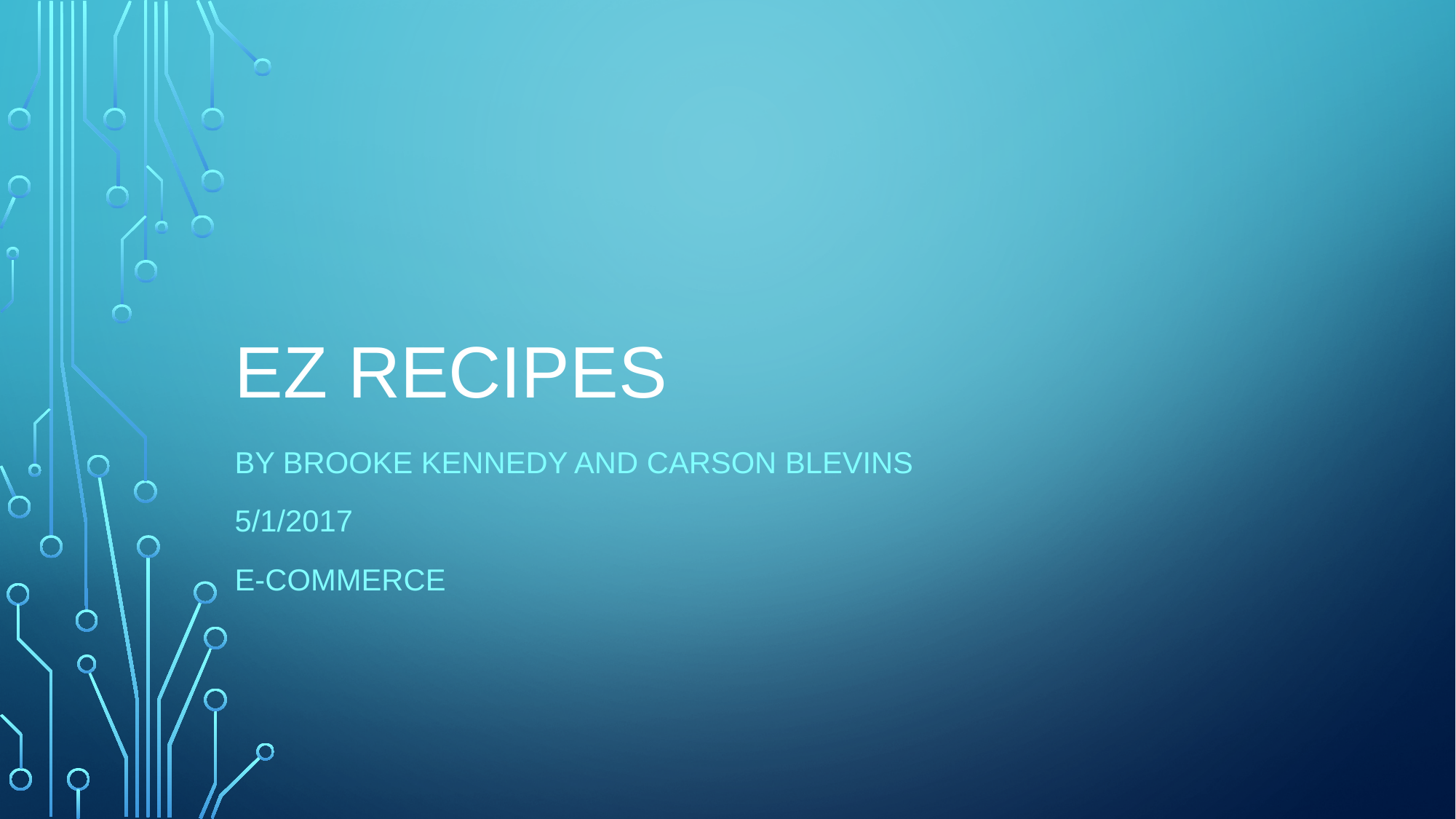

# EZ Recipes
By Brooke Kennedy and Carson Blevins
5/1/2017
E-commerce